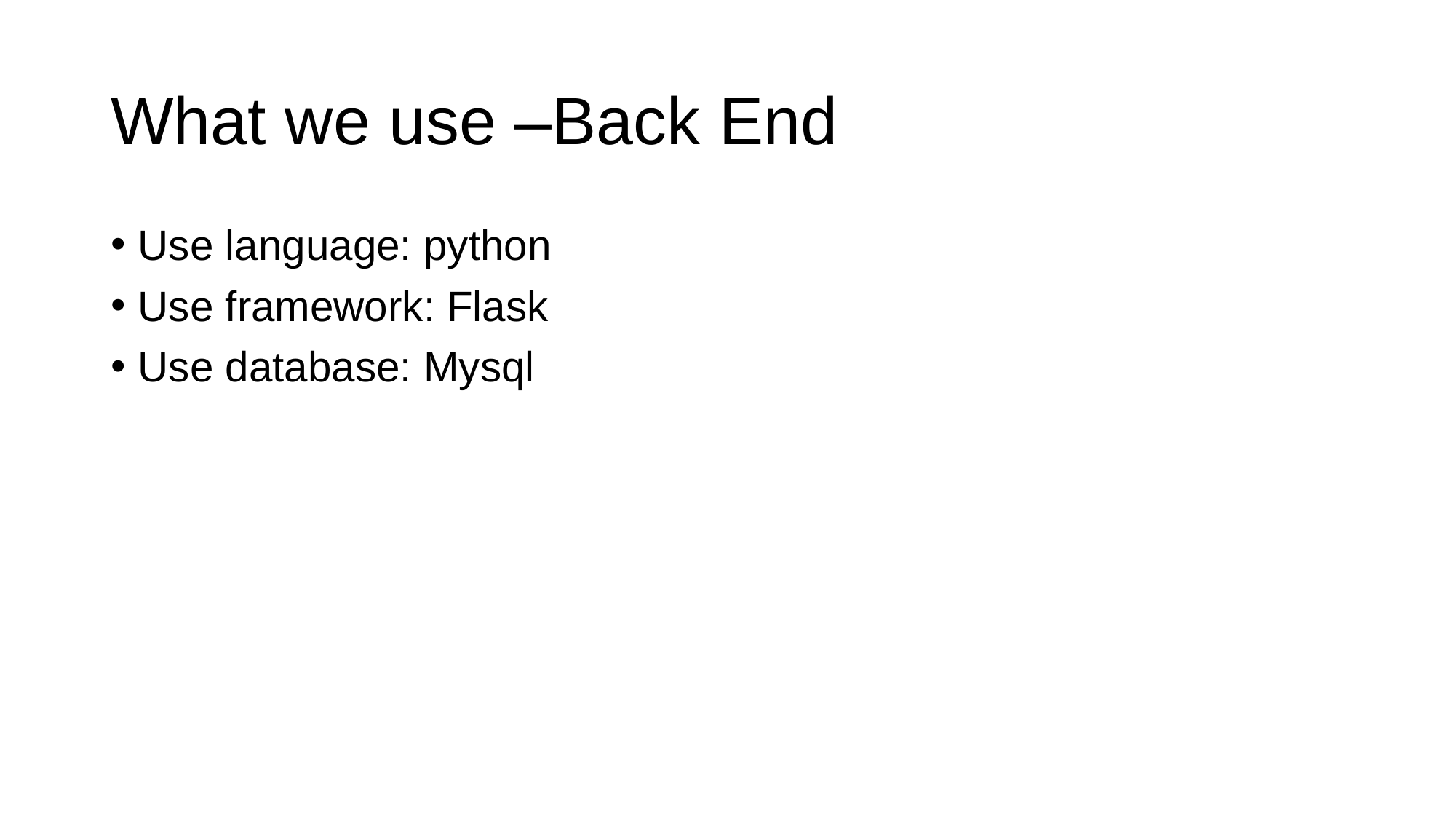

# What we use –Back End
Use language: python
Use framework: Flask
Use database: Mysql